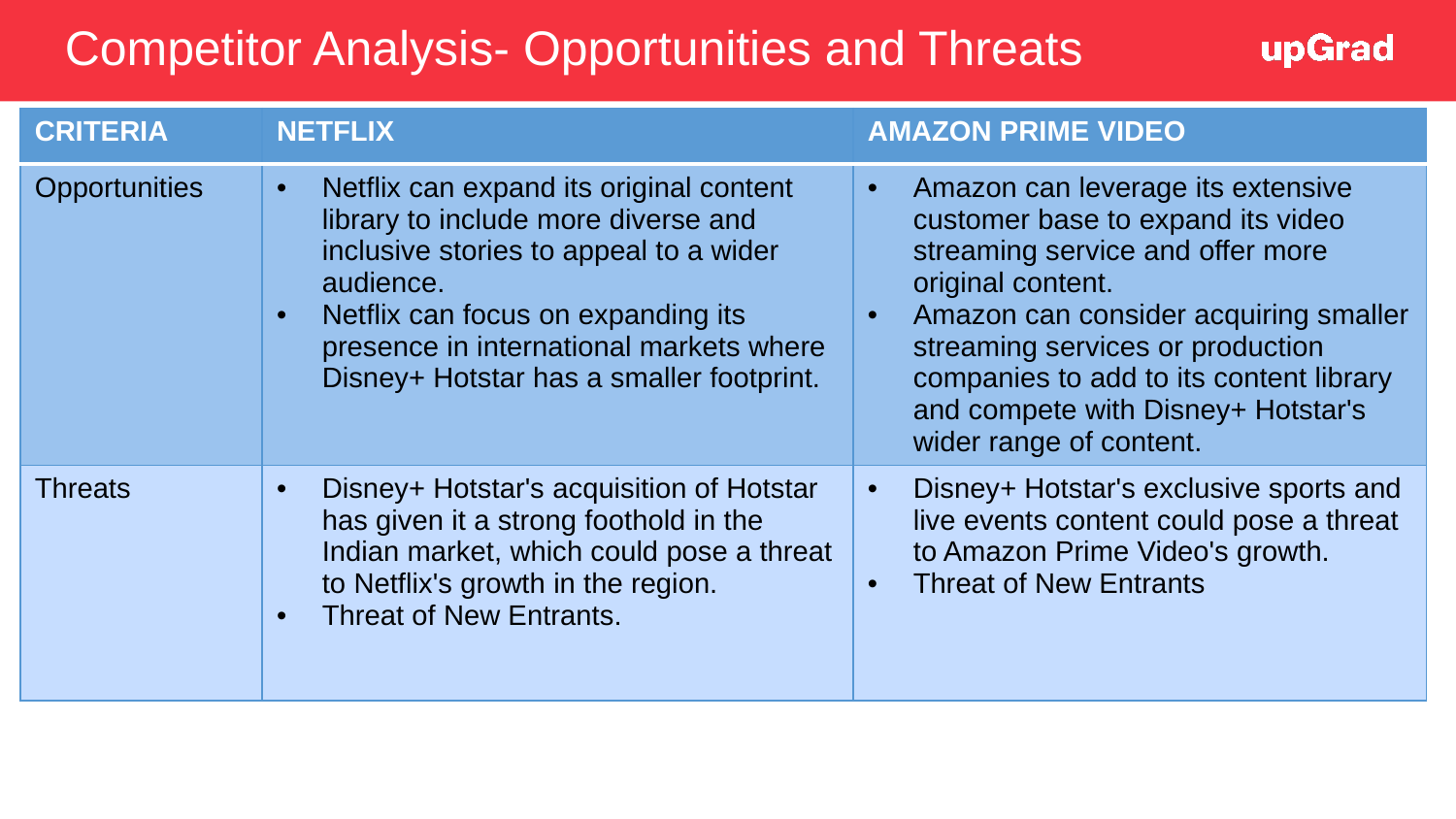

# Competitor Analysis- Opportunities and Threats
| CRITERIA | NETFLIX | AMAZON PRIME VIDEO |
| --- | --- | --- |
| Opportunities | Netflix can expand its original content library to include more diverse and inclusive stories to appeal to a wider audience. Netflix can focus on expanding its presence in international markets where Disney+ Hotstar has a smaller footprint. | Amazon can leverage its extensive customer base to expand its video streaming service and offer more original content. Amazon can consider acquiring smaller streaming services or production companies to add to its content library and compete with Disney+ Hotstar's wider range of content. |
| Threats | Disney+ Hotstar's acquisition of Hotstar has given it a strong foothold in the Indian market, which could pose a threat to Netflix's growth in the region. Threat of New Entrants. | Disney+ Hotstar's exclusive sports and live events content could pose a threat to Amazon Prime Video's growth. Threat of New Entrants |